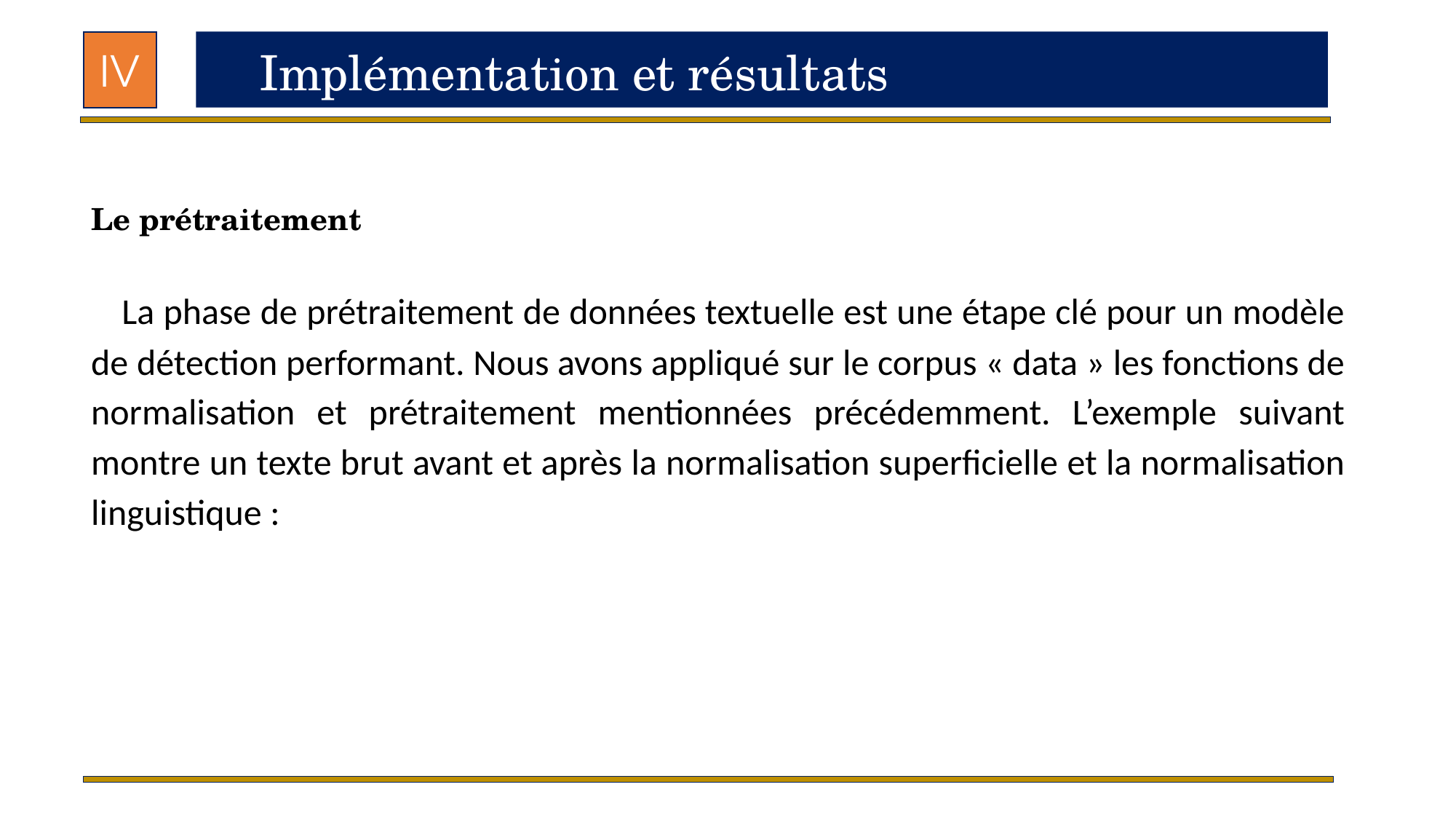

IV
Implémentation et résultats

Le prétraitement

    La phase de prétraitement de données textuelle est une étape clé pour un modèle de détection performant. Nous avons appliqué sur le corpus « data » les fonctions de normalisation et prétraitement mentionnées précédemment. L’exemple suivant montre un texte brut avant et après la normalisation superficielle et la normalisation linguistique :